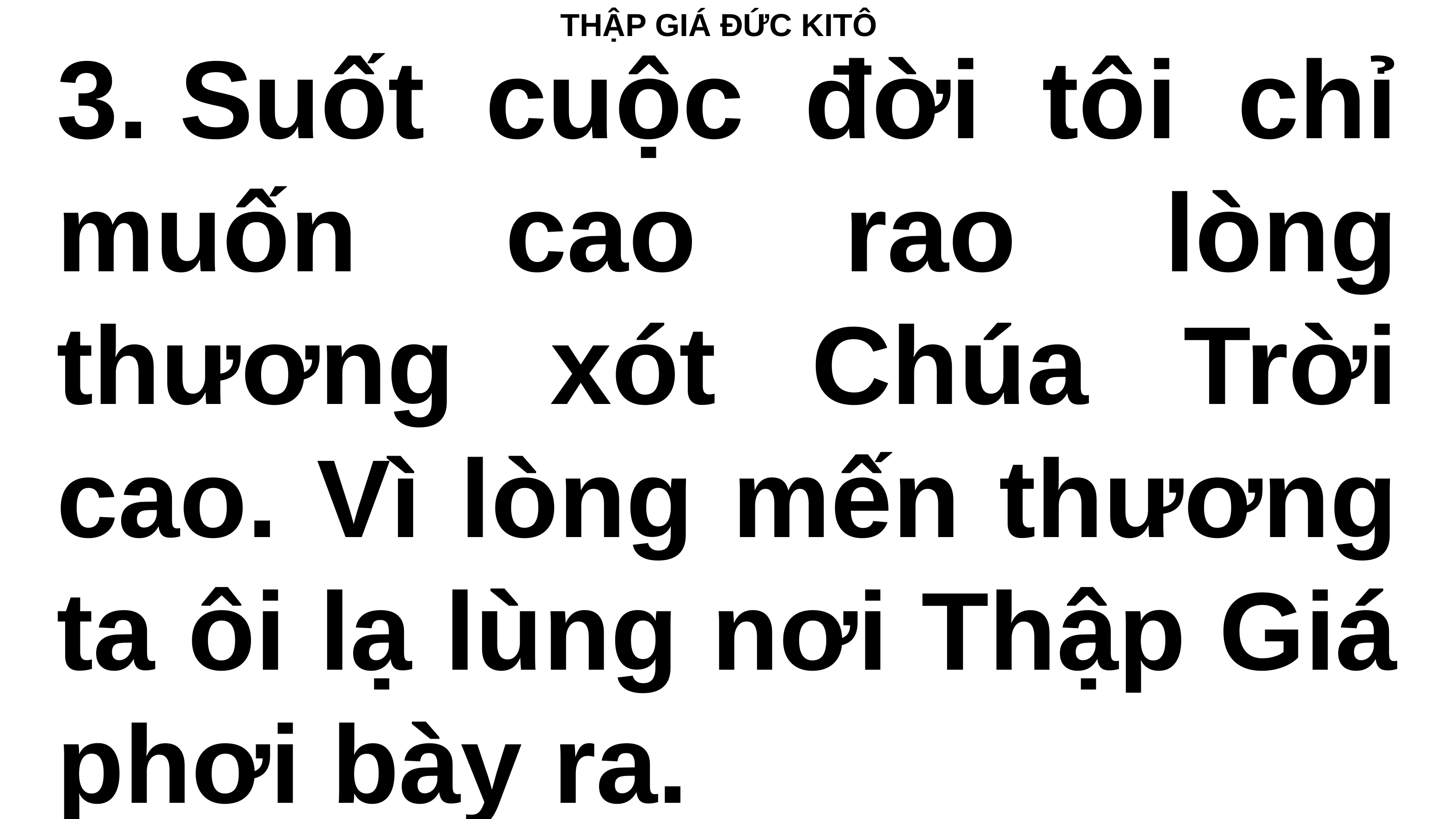

# THẬP GIÁ ĐỨC KITÔ
3. Suốt cuộc đời tôi chỉ muốn cao rao lòng thương xót Chúa Trời cao. Vì lòng mến thương ta ôi lạ lùng nơi Thập Giá phơi bày ra.